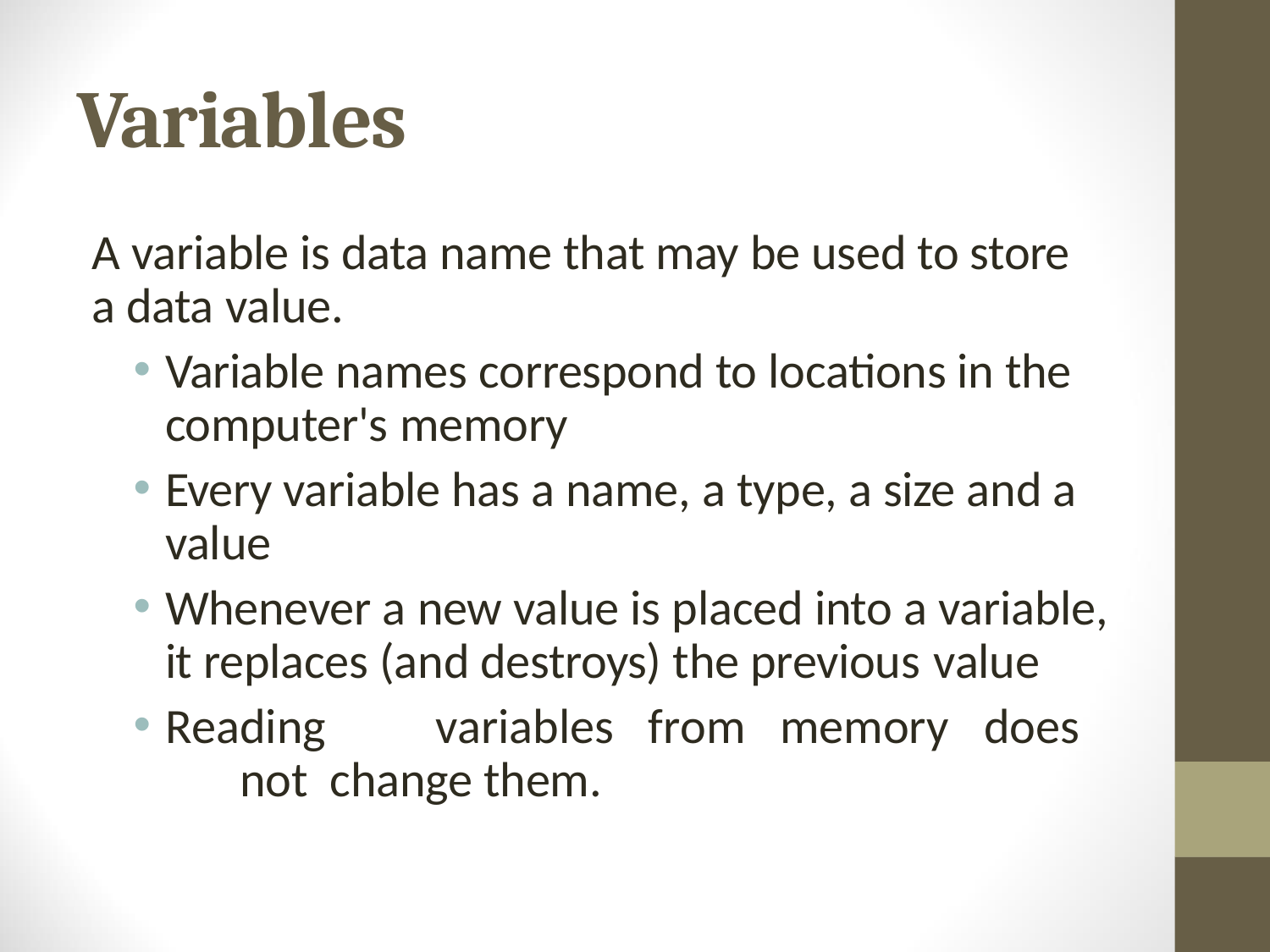

# Variables
A variable is data name that may be used to store  a data value.
Variable names correspond to locations in the  computer's memory
Every variable has a name, a type, a size and a  value
Whenever a new value is placed into a variable,  it replaces (and destroys) the previous value
Reading	variables	from	memory	does	not  change them.